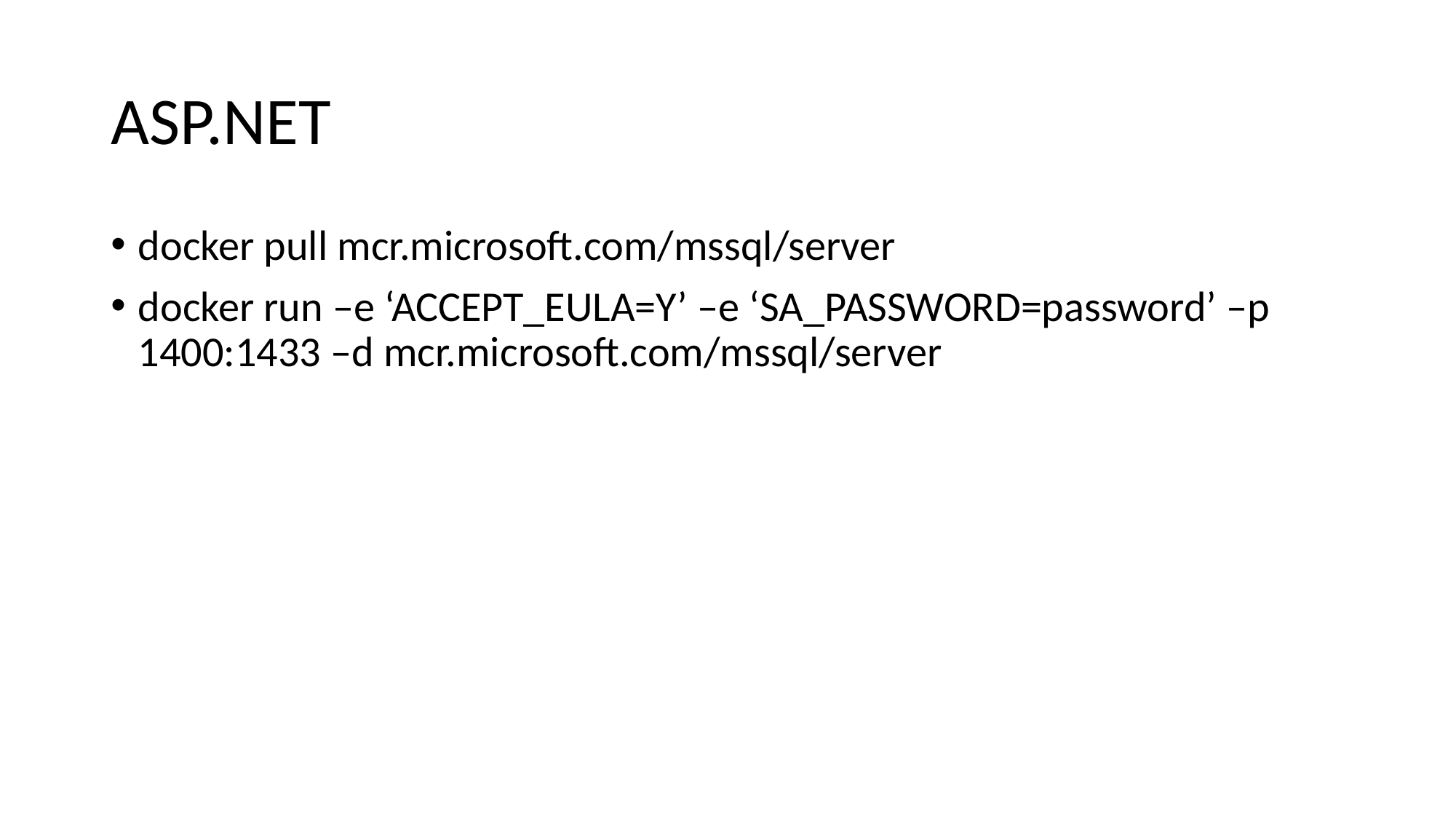

# ASP.NET
docker pull mcr.microsoft.com/mssql/server
docker run –e ‘ACCEPT_EULA=Y’ –e ‘SA_PASSWORD=password’ –p 1400:1433 –d mcr.microsoft.com/mssql/server